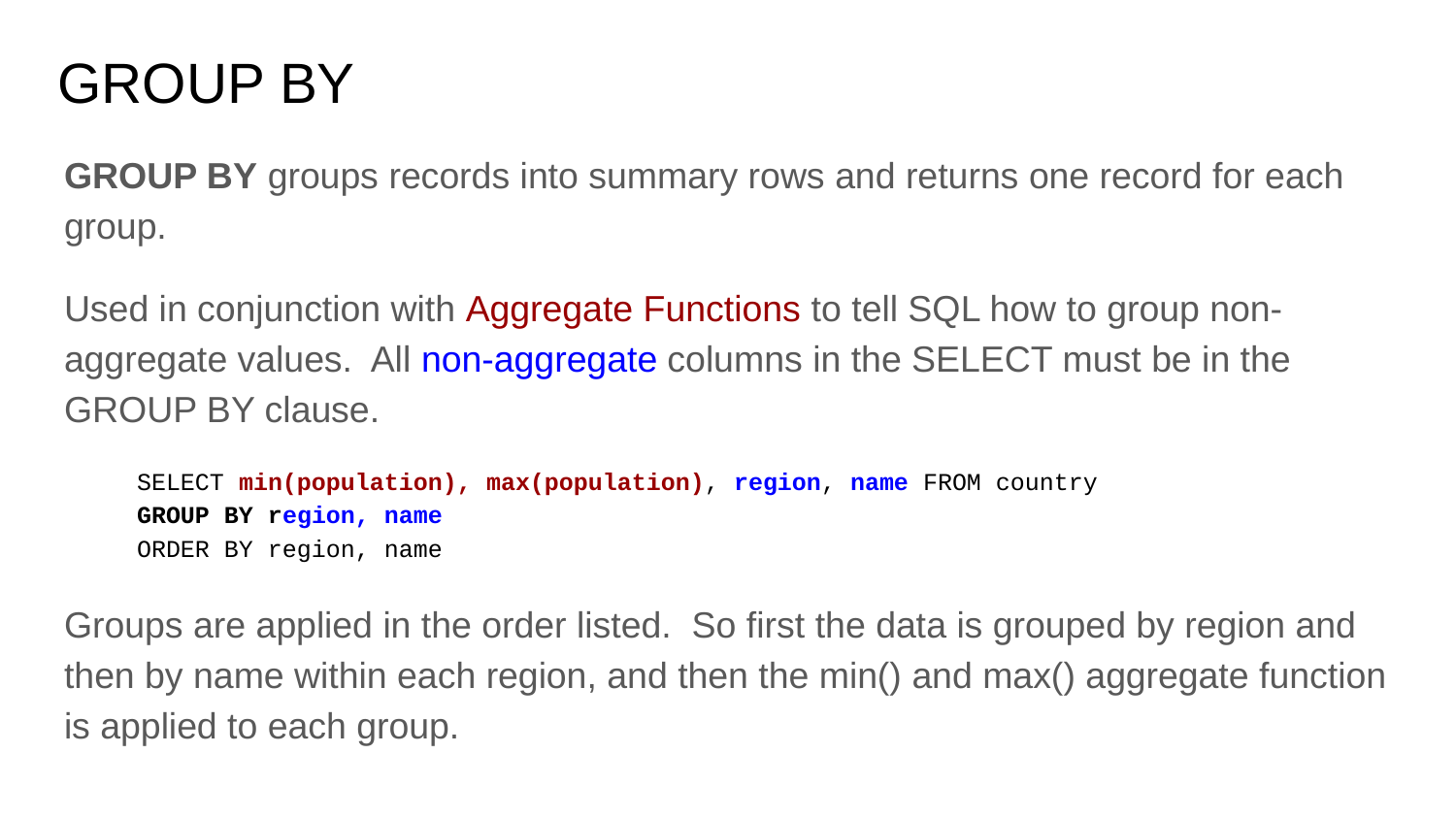

# GROUP BY
GROUP BY groups records into summary rows and returns one record for each group.
Used in conjunction with Aggregate Functions to tell SQL how to group non-aggregate values.  All non-aggregate columns in the SELECT must be in the GROUP BY clause.
SELECT min(population), max(population), region, name FROM country
GROUP BY region, name
ORDER BY region, name

Groups are applied in the order listed.  So first the data is grouped by region and then by name within each region, and then the min() and max() aggregate function is applied to each group.